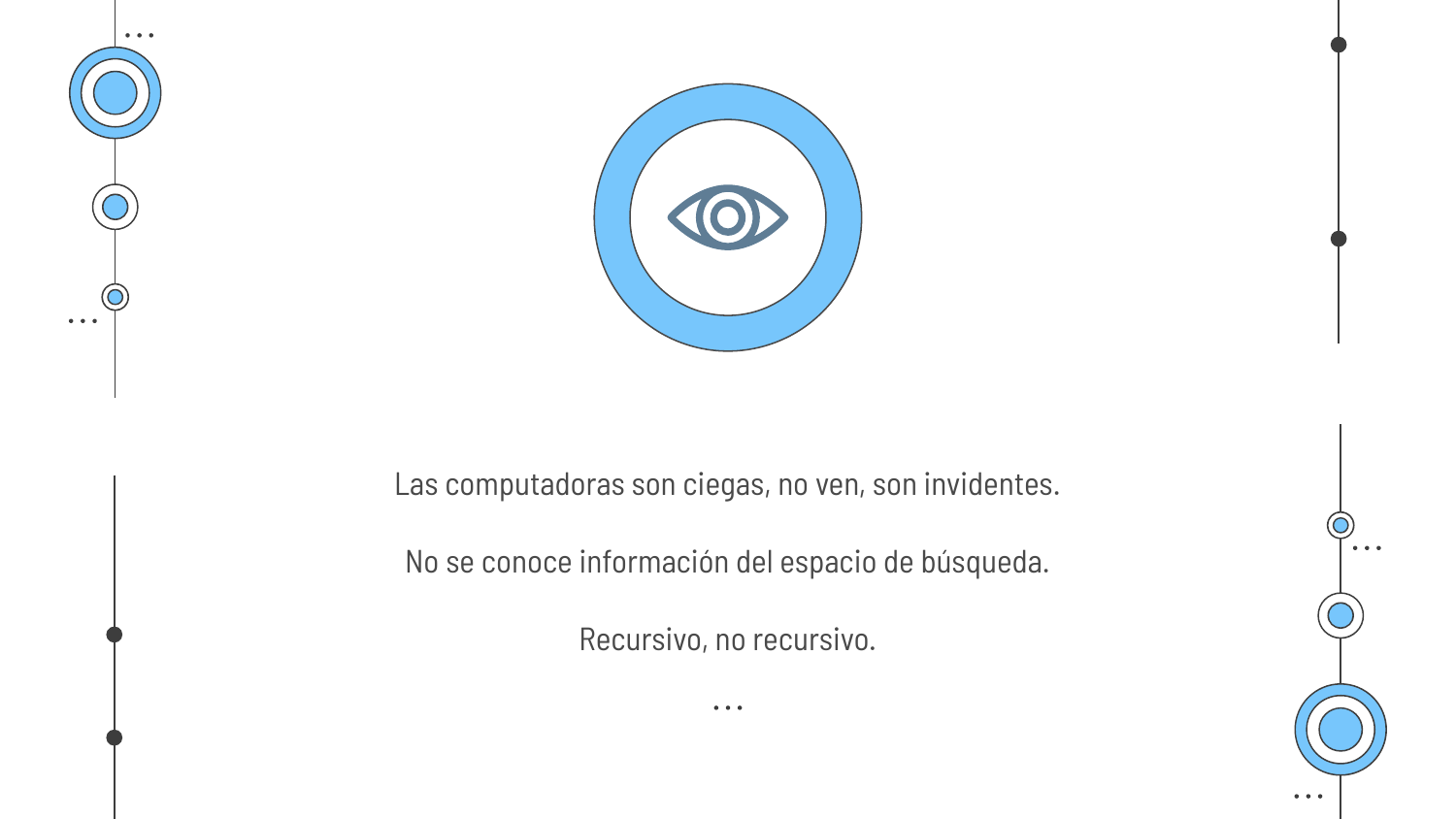

Las computadoras son ciegas, no ven, son invidentes.

No se conoce información del espacio de búsqueda.

Recursivo, no recursivo.